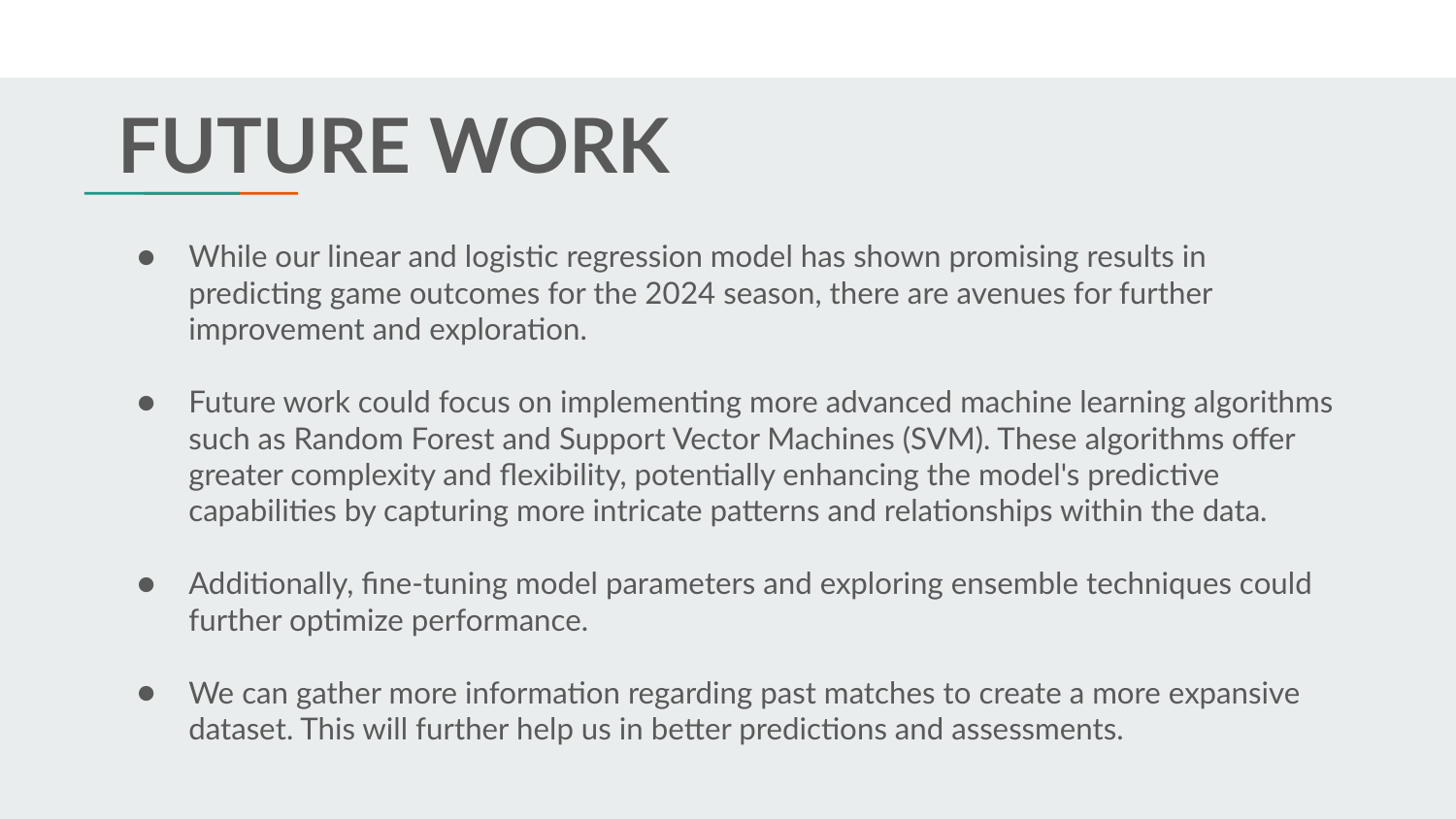

FUTURE WORK

While our linear and logistic regression model has shown promising results in predicting game outcomes for the 2024 season, there are avenues for further improvement and exploration.

Future work could focus on implementing more advanced machine learning algorithms such as Random Forest and Support Vector Machines (SVM). These algorithms offer greater complexity and flexibility, potentially enhancing the model's predictive capabilities by capturing more intricate patterns and relationships within the data.

Additionally, fine-tuning model parameters and exploring ensemble techniques could further optimize performance.

We can gather more information regarding past matches to create a more expansive dataset. This will further help us in better predictions and assessments.